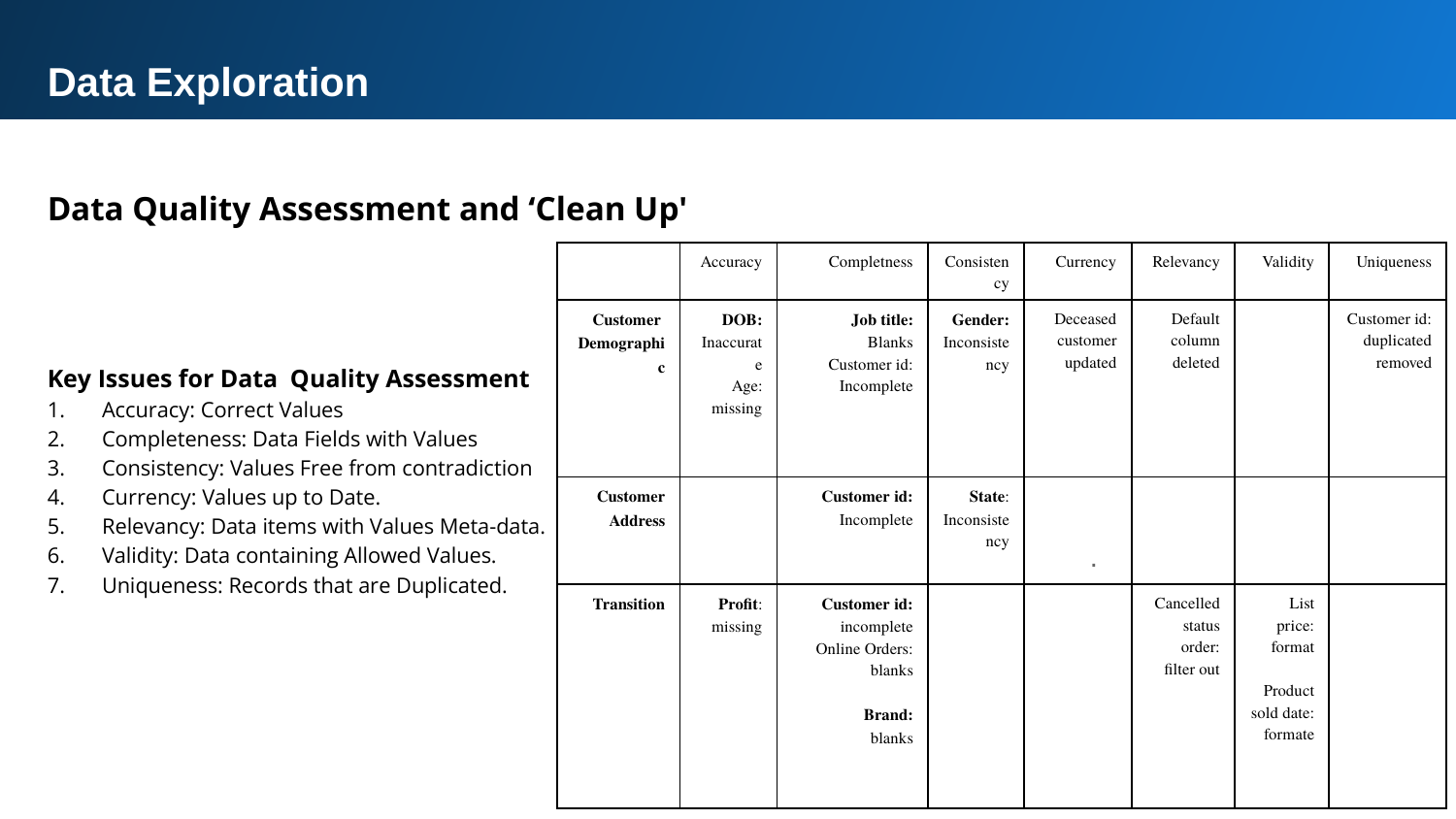

Data Exploration
Data Quality Assessment and ‘Clean Up'
|  | Accuracy | Completness | Consistency | Currency | Relevancy | Validity | Uniqueness |
| --- | --- | --- | --- | --- | --- | --- | --- |
| Customer Demographic | DOB: Inaccurate Age: missing | Job title: Blanks Customer id: Incomplete | Gender: Inconsistency | Deceased customer updated | Default column deleted |  | Customer id: duplicated removed |
| Customer Address |  | Customer id: Incomplete | State: Inconsistency |  |  |  |  |
| Transition | Profit: missing | Customer id: incomplete Online Orders: blanks Brand: blanks |  |  | Cancelled status order: filter out | List price: format Product sold date: formate |  |
Key Issues for Data  Quality Assessment
Accuracy: Correct Values
Completeness: Data Fields with Values
Consistency: Values Free from contradiction
Currency: Values up to Date.
Relevancy: Data items with Values Meta-data.
Validity: Data containing Allowed Values.
Uniqueness: Records that are Duplicated.
.